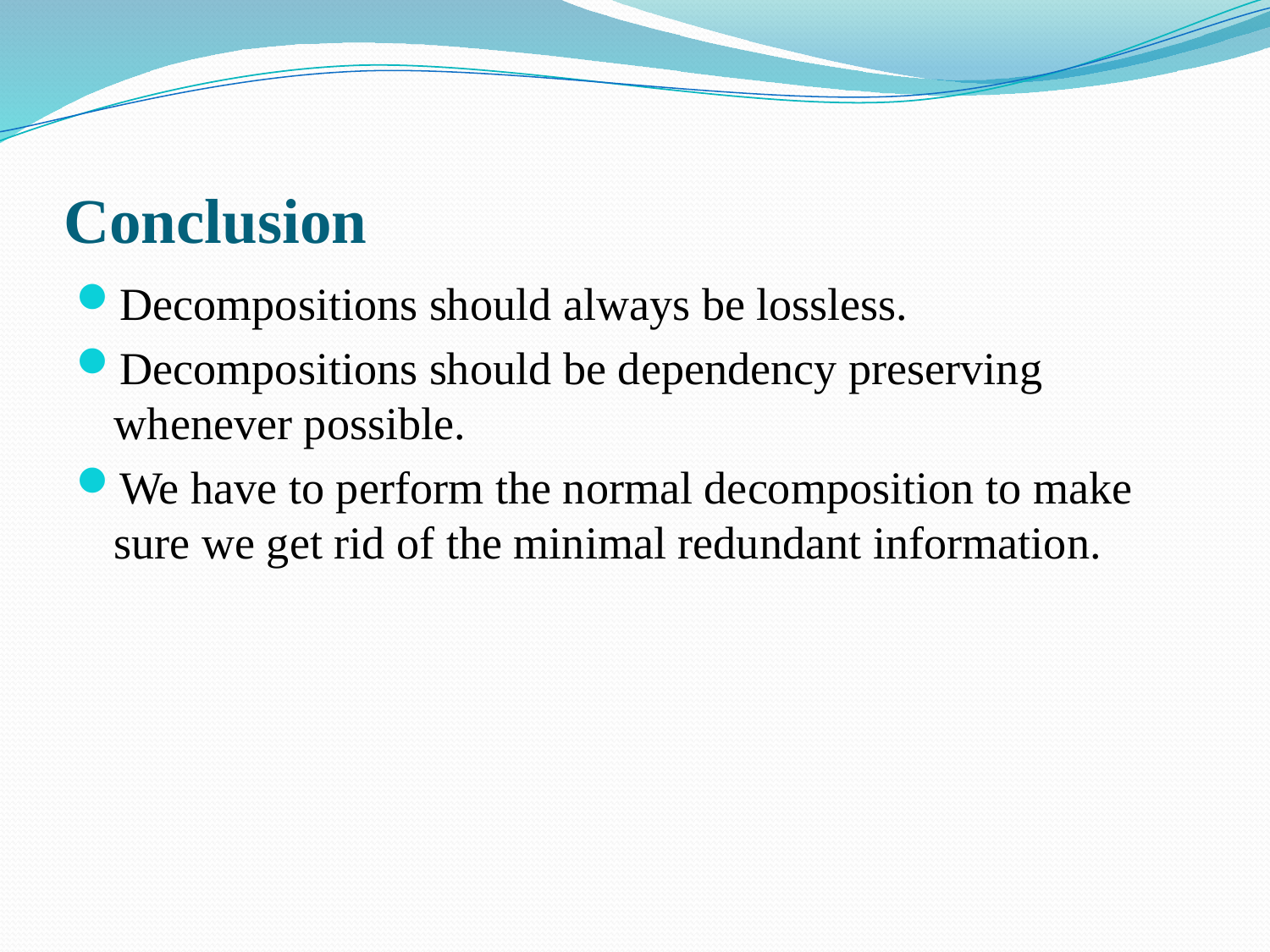

# Conclusion
Decompositions should always be lossless.
Decompositions should be dependency preserving whenever possible.
We have to perform the normal decomposition to make sure we get rid of the minimal redundant information.